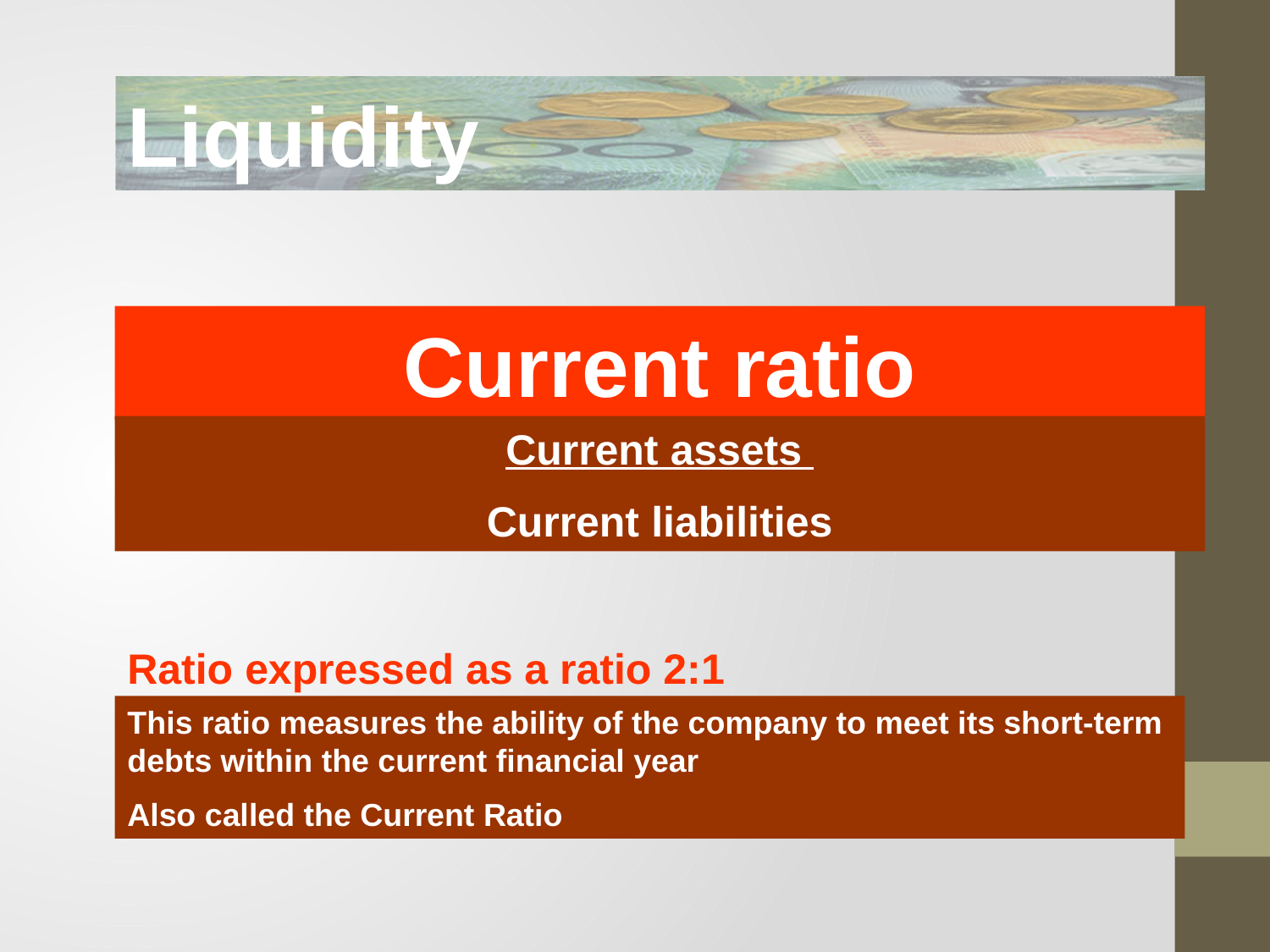

Liquidity
Current ratio
Current assets
Current liabilities
Ratio expressed as a ratio 2:1
This ratio measures the ability of the company to meet its short-term debts within the current financial year
Also called the Current Ratio